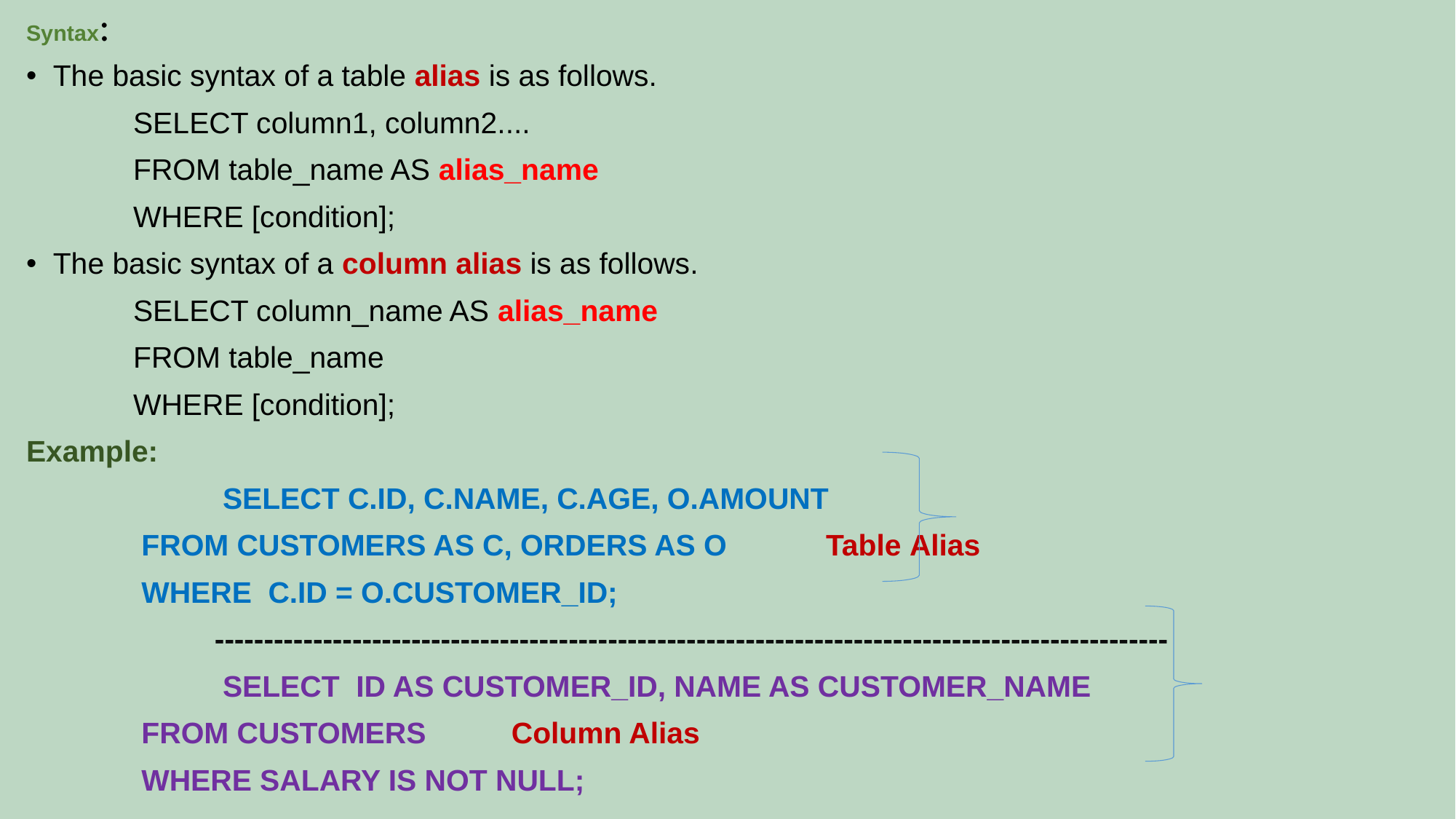

# Syntax:
The basic syntax of a table alias is as follows.
		SELECT column1, column2....
		FROM table_name AS alias_name
		WHERE [condition];
The basic syntax of a column alias is as follows.
		SELECT column_name AS alias_name
		FROM table_name
		WHERE [condition];
Example:
                        SELECT C.ID, C.NAME, C.AGE, O.AMOUNT
   		 FROM CUSTOMERS AS C, ORDERS AS O            Table Alias
   		 WHERE  C.ID = O.CUSTOMER_ID;
                       -------------------------------------------------------------------------------------------------
                        SELECT  ID AS CUSTOMER_ID, NAME AS CUSTOMER_NAME
  		 FROM CUSTOMERS						       Column Alias
   		 WHERE SALARY IS NOT NULL;